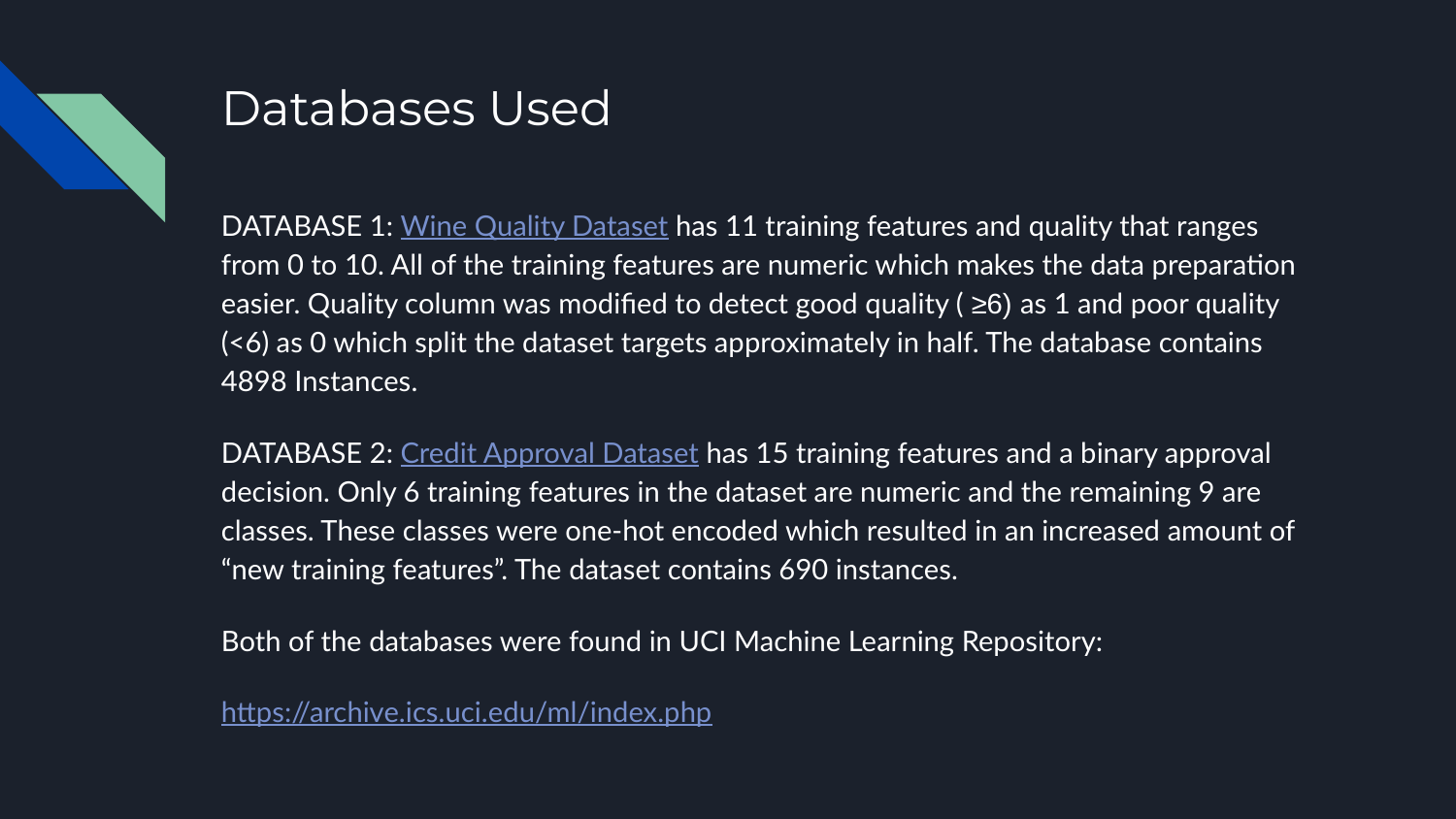

# Databases Used
DATABASE 1: Wine Quality Dataset has 11 training features and quality that ranges from 0 to 10. All of the training features are numeric which makes the data preparation easier. Quality column was modified to detect good quality ( ≥6) as 1 and poor quality (<6) as 0 which split the dataset targets approximately in half. The database contains 4898 Instances.
DATABASE 2: Credit Approval Dataset has 15 training features and a binary approval decision. Only 6 training features in the dataset are numeric and the remaining 9 are classes. These classes were one-hot encoded which resulted in an increased amount of “new training features”. The dataset contains 690 instances.
Both of the databases were found in UCI Machine Learning Repository:
https://archive.ics.uci.edu/ml/index.php